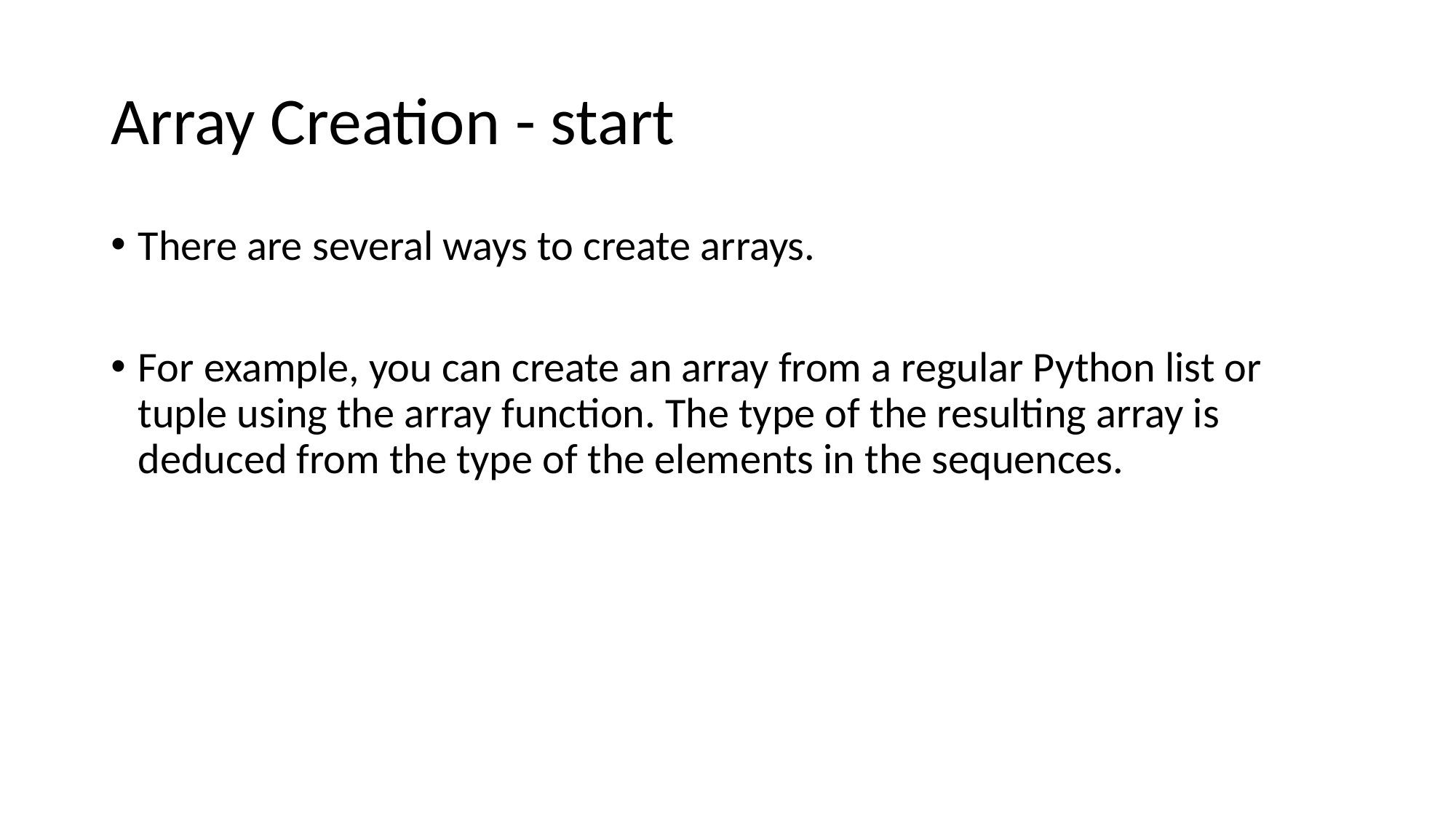

# Array Creation - start
There are several ways to create arrays.

For example, you can create an array from a regular Python list or tuple using the array function. The type of the resulting array is deduced from the type of the elements in the sequences.